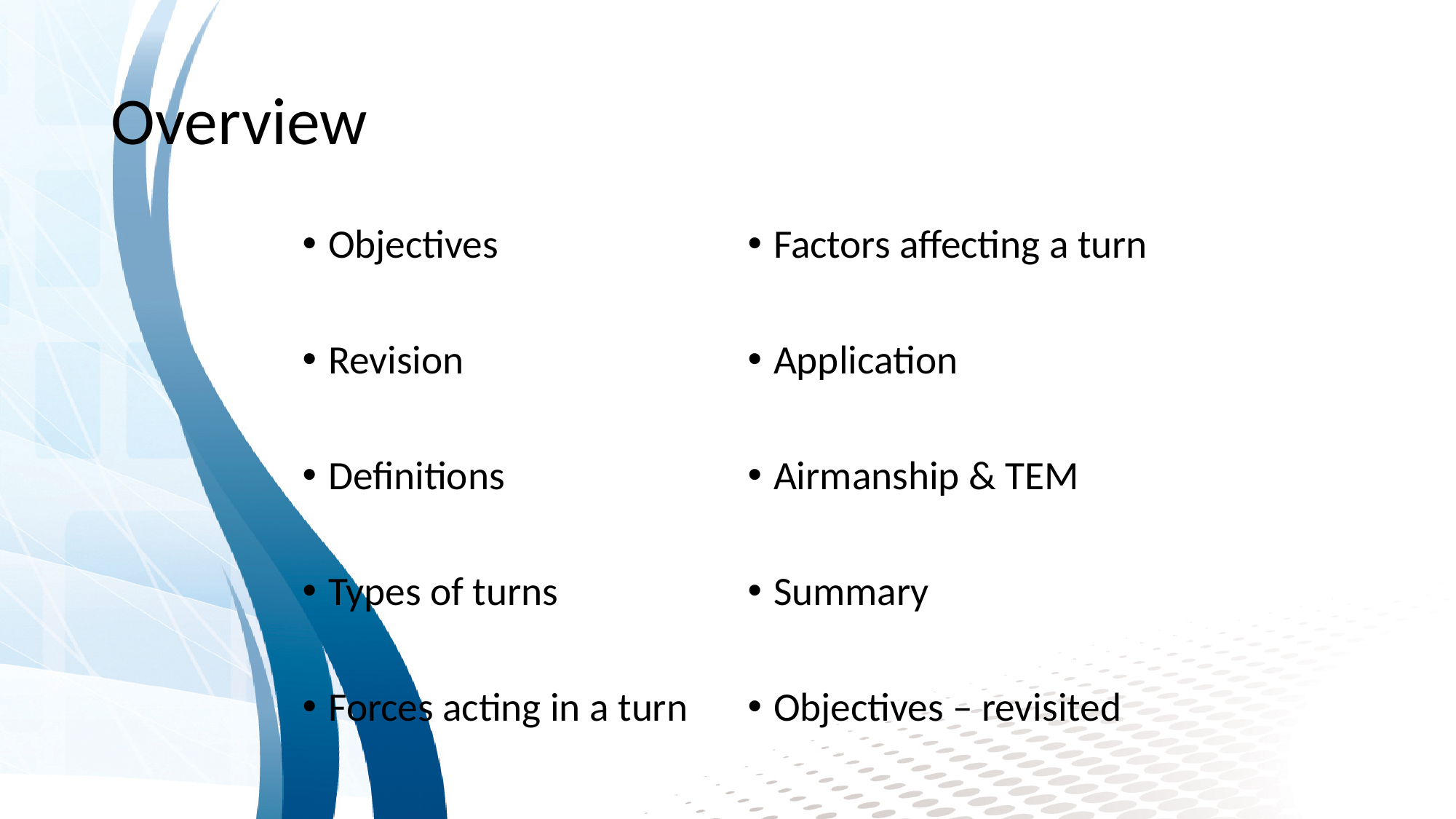

# Overview
Objectives

Revision

Definitions

Types of turns

Forces acting in a turn
Factors affecting a turn

Application

Airmanship & TEM

Summary

Objectives – revisited